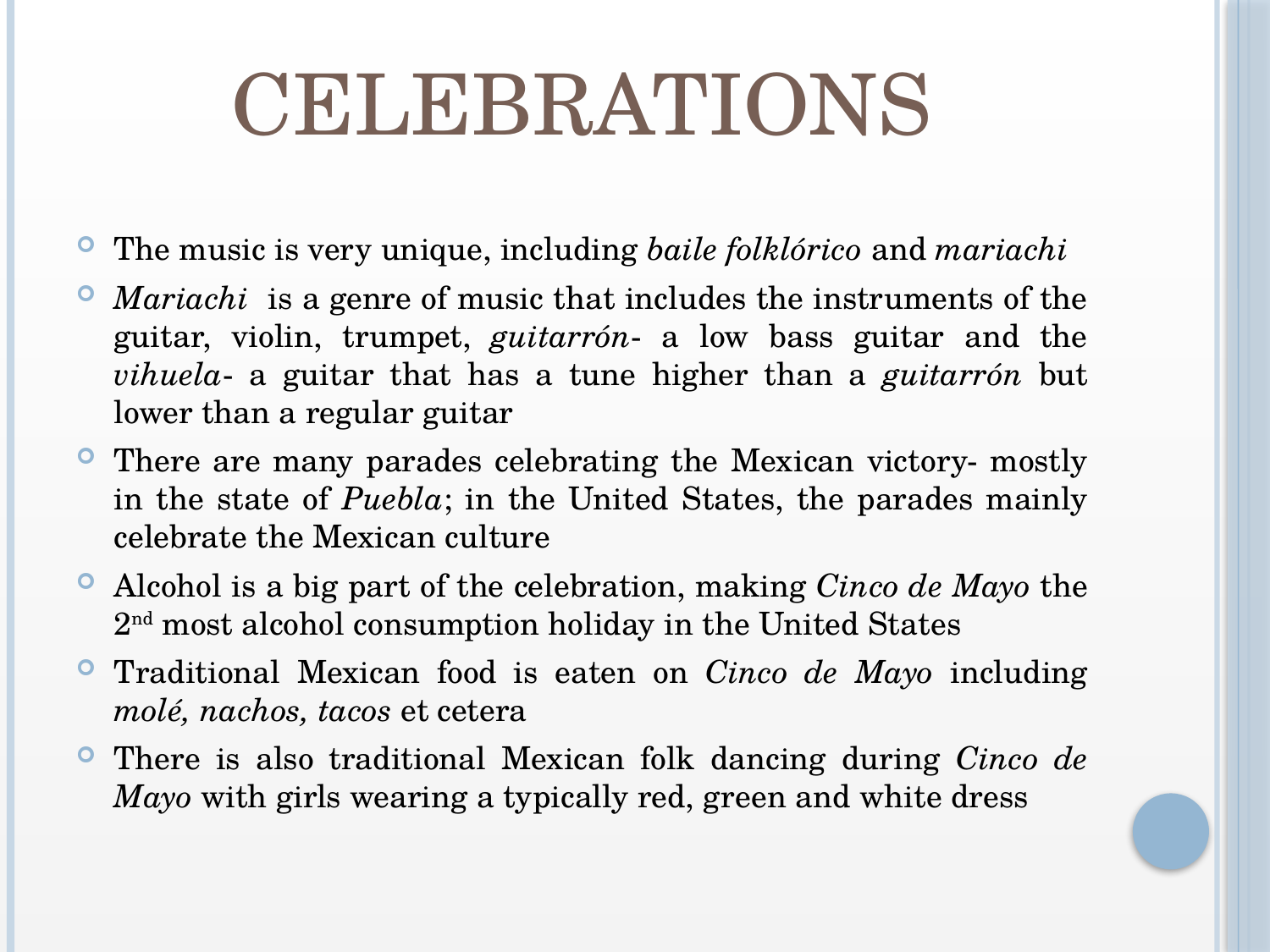

# Celebrations
The music is very unique, including baile folklórico and mariachi
Mariachi  is a genre of music that includes the instruments of the guitar, violin, trumpet, guitarrón- a low bass guitar and the vihuela- a guitar that has a tune higher than a guitarrón but lower than a regular guitar
There are many parades celebrating the Mexican victory- mostly in the state of Puebla; in the United States, the parades mainly celebrate the Mexican culture
Alcohol is a big part of the celebration, making Cinco de Mayo the 2nd most alcohol consumption holiday in the United States
Traditional Mexican food is eaten on Cinco de Mayo including molé, nachos, tacos et cetera
There is also traditional Mexican folk dancing during Cinco de Mayo with girls wearing a typically red, green and white dress